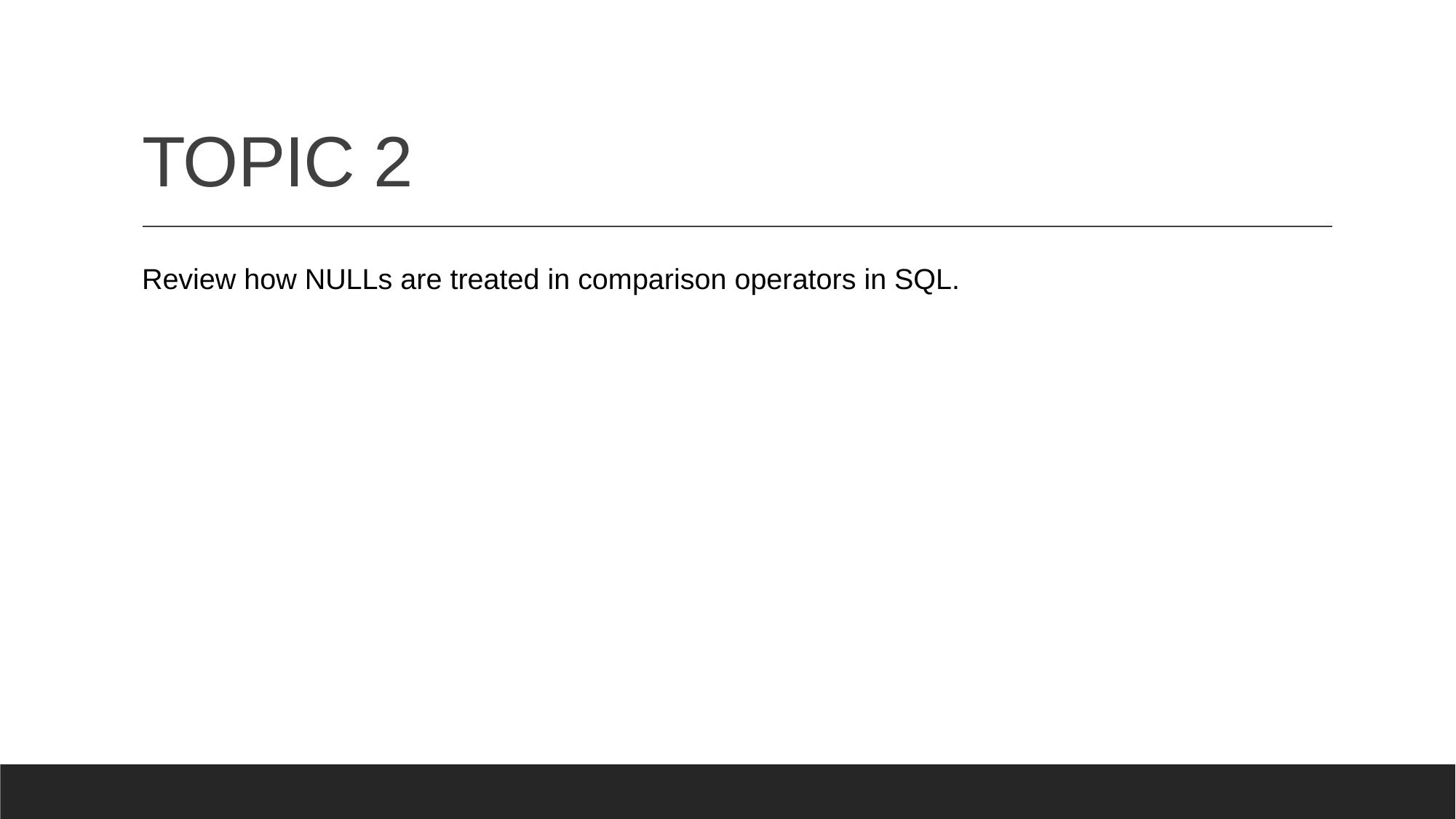

# TOPIC 2
Review how NULLs are treated in comparison operators in SQL.